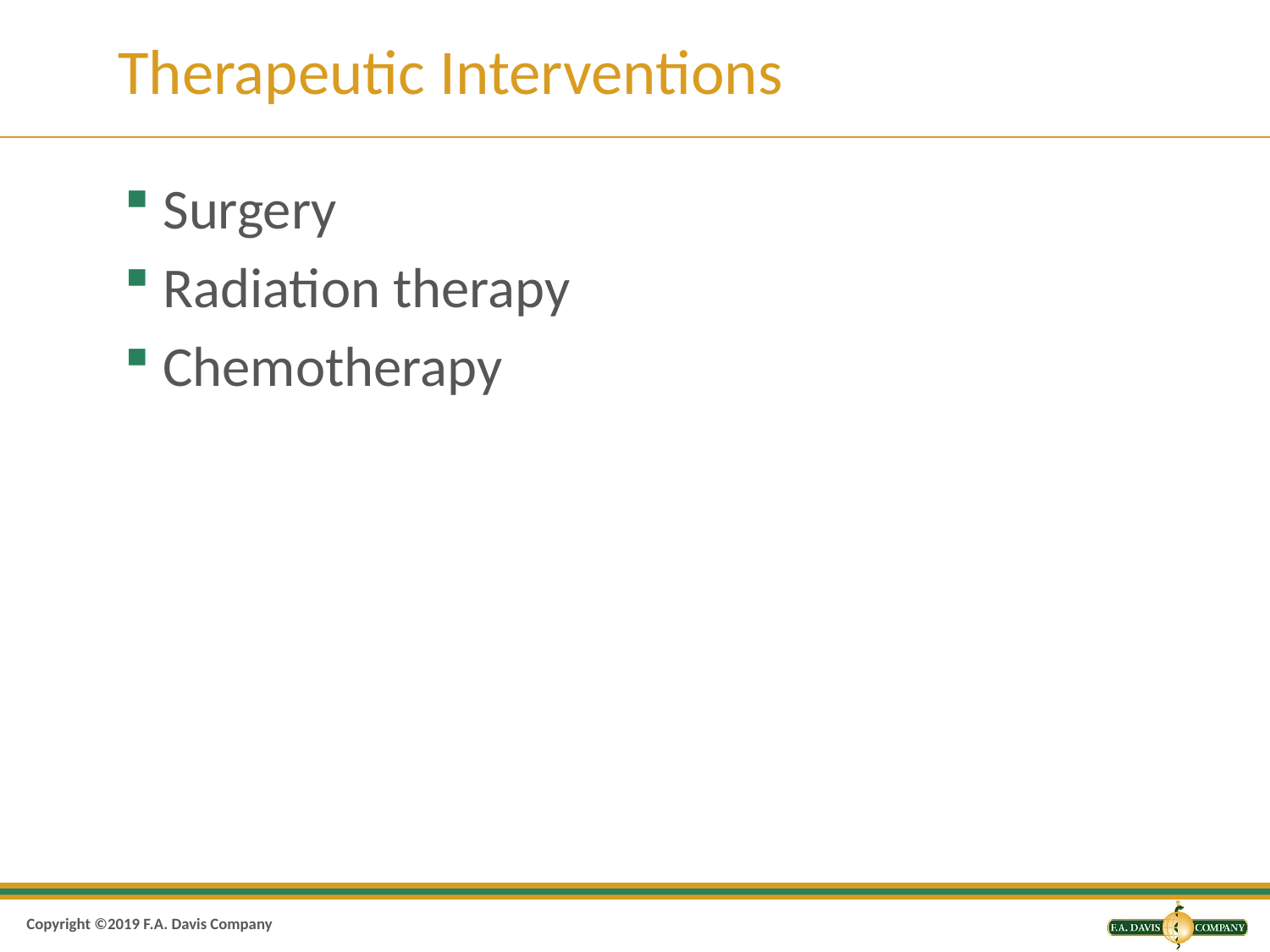

# Therapeutic Interventions
Surgery
Radiation therapy
Chemotherapy